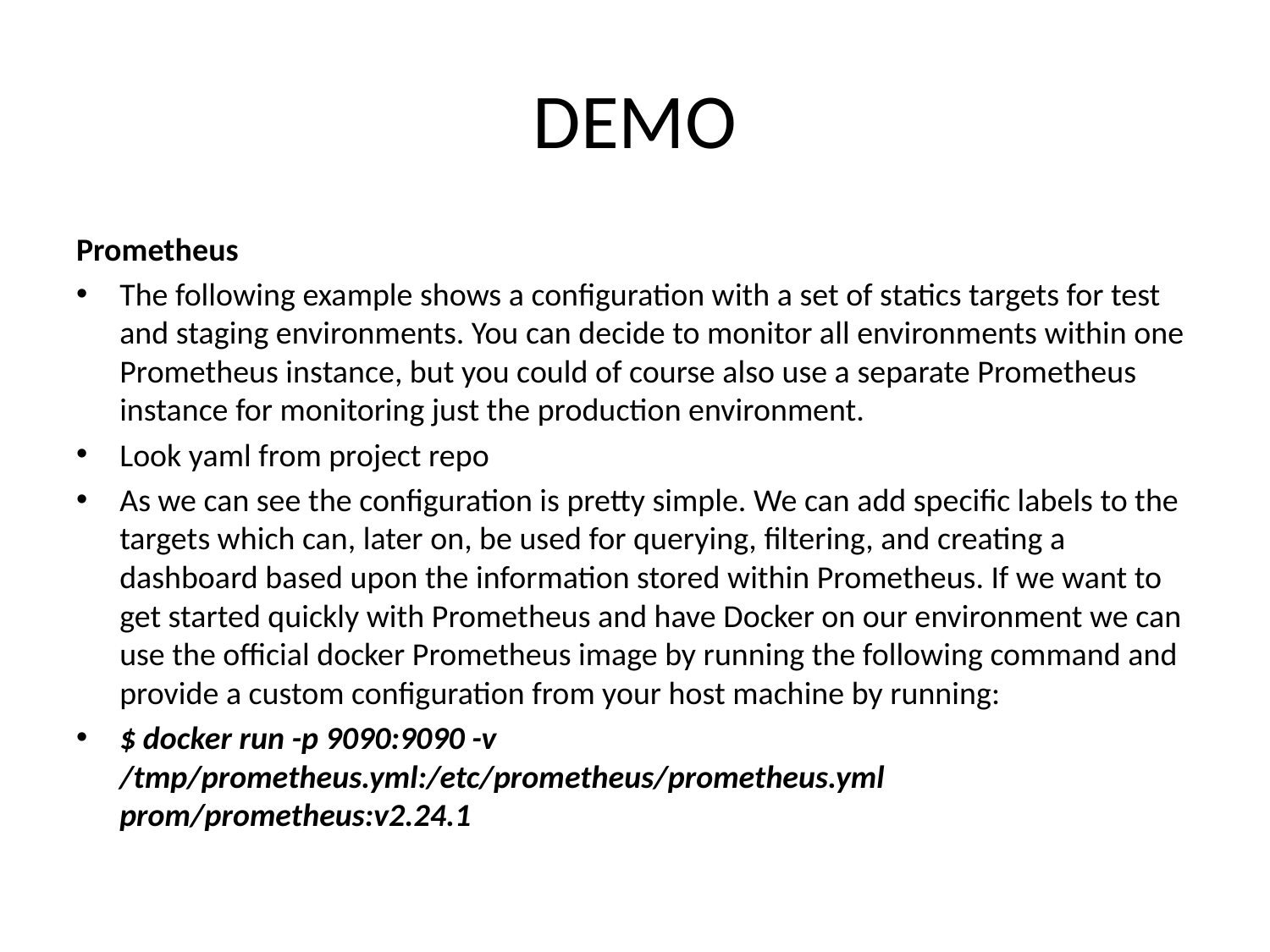

# DEMO
Prometheus
The following example shows a configuration with a set of statics targets for test and staging environments. You can decide to monitor all environments within one Prometheus instance, but you could of course also use a separate Prometheus instance for monitoring just the production environment.
Look yaml from project repo
As we can see the configuration is pretty simple. We can add specific labels to the targets which can, later on, be used for querying, filtering, and creating a dashboard based upon the information stored within Prometheus. If we want to get started quickly with Prometheus and have Docker on our environment we can use the official docker Prometheus image by running the following command and provide a custom configuration from your host machine by running:
$ docker run -p 9090:9090 -v /tmp/prometheus.yml:/etc/prometheus/prometheus.yml prom/prometheus:v2.24.1